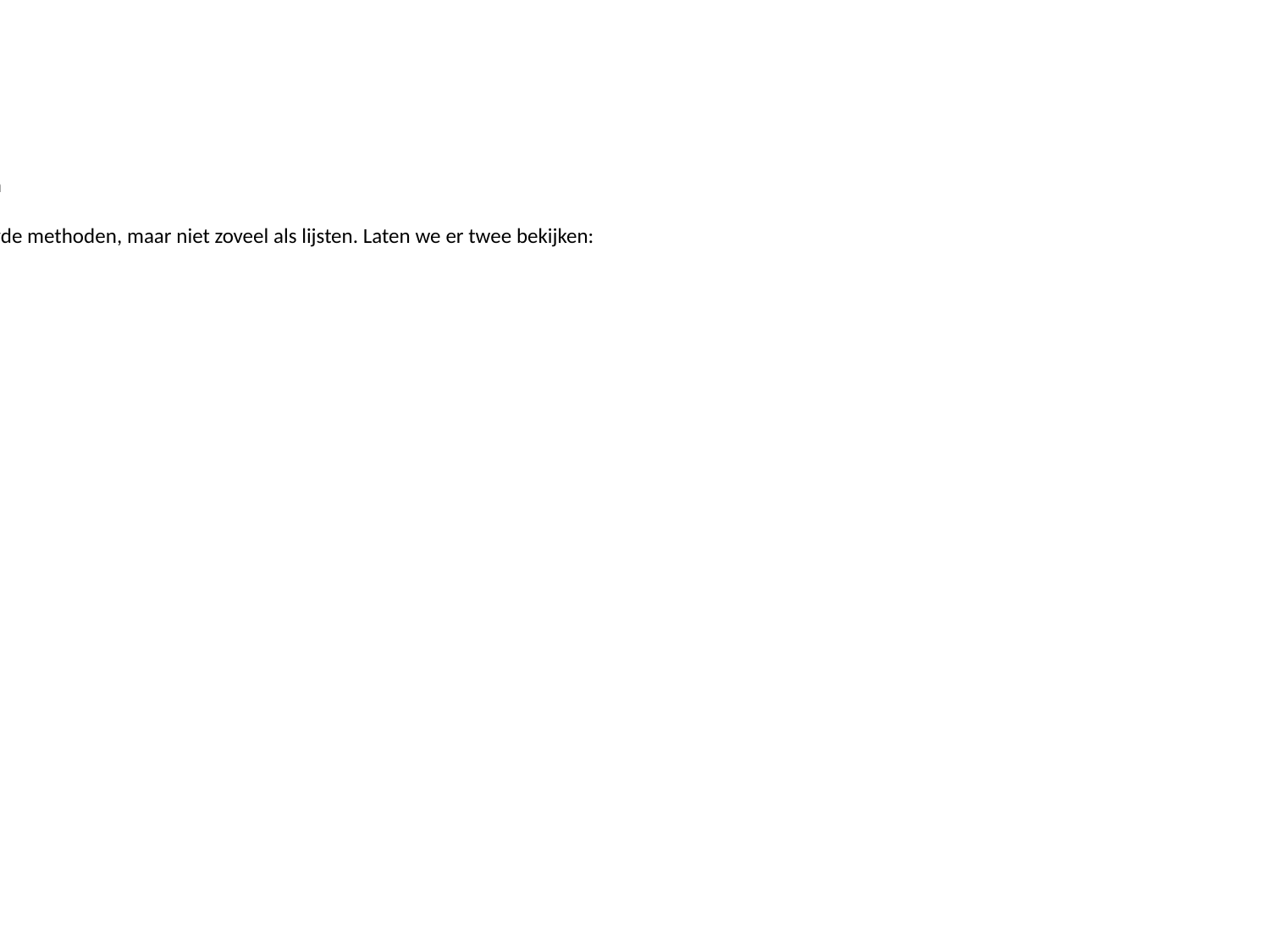

Info:
## Basis Tuple-methoden Tuples hebben ingebouwde methoden, maar niet zoveel als lijsten. Laten we er twee bekijken: